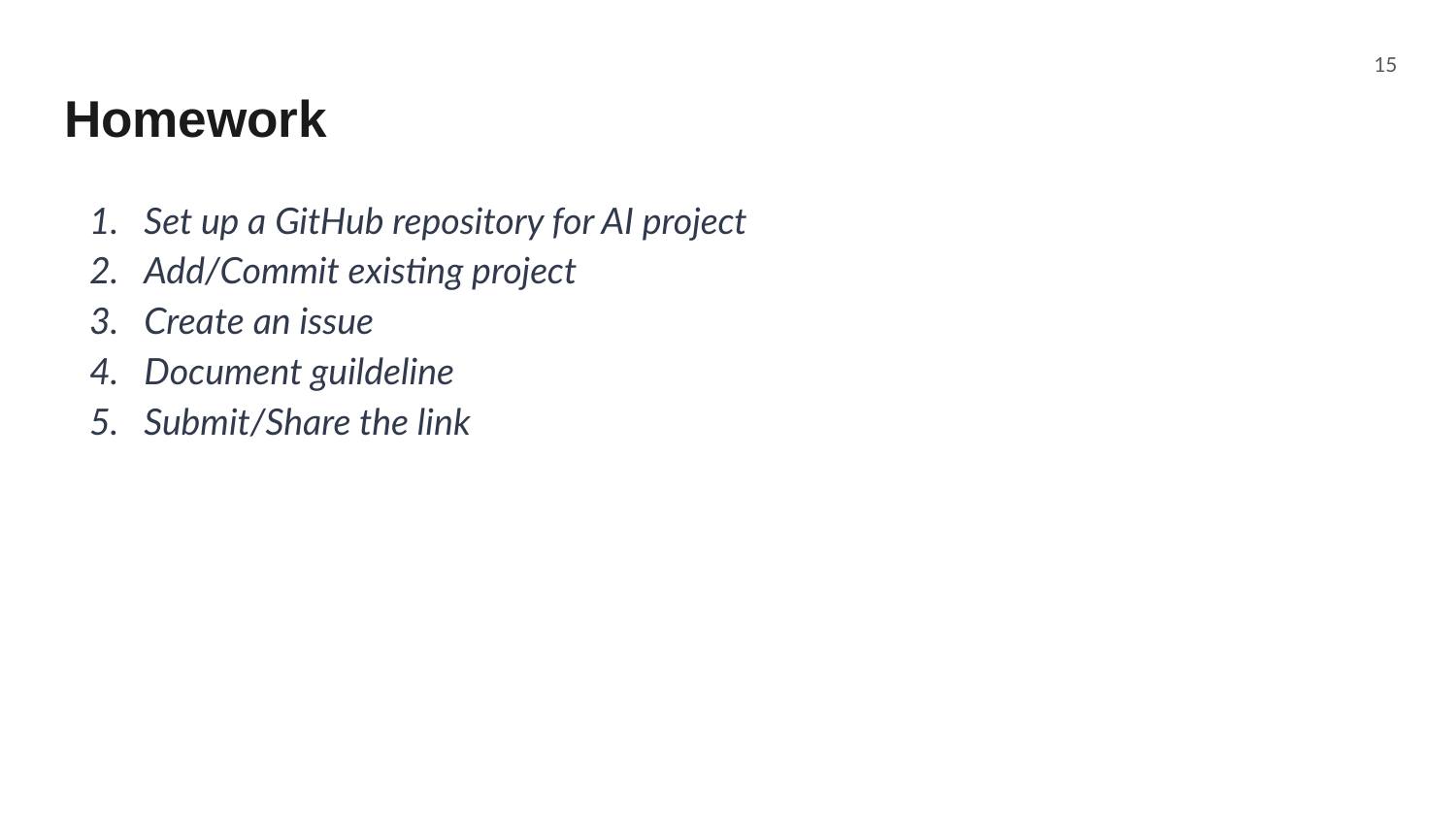

15
# Homework
Set up a GitHub repository for AI project
Add/Commit existing project
Create an issue
Document guildeline
Submit/Share the link